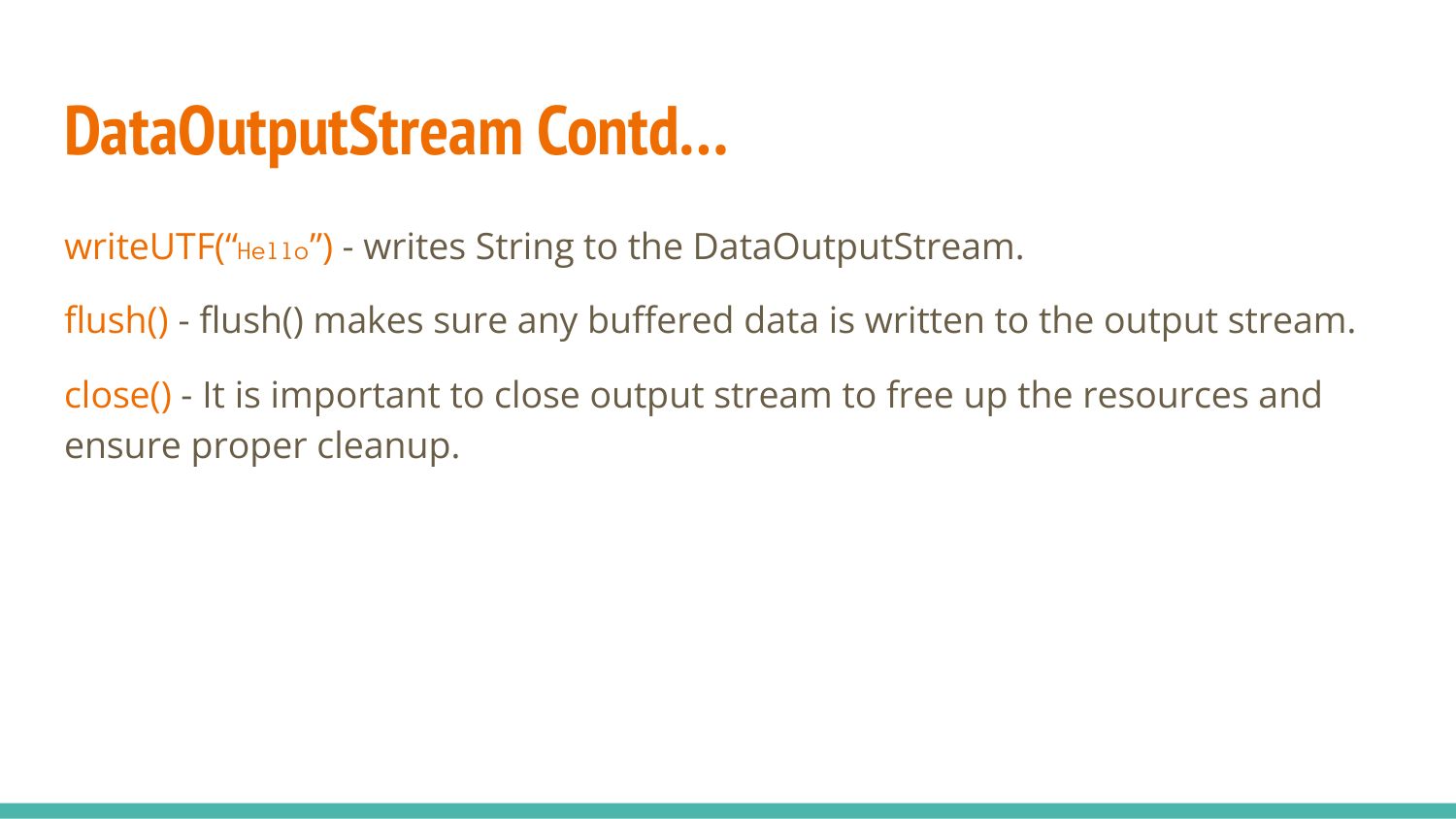

# DataOutputStream Contd…
writeUTF(“Hello”) - writes String to the DataOutputStream.
flush() - flush() makes sure any buffered data is written to the output stream.
close() - It is important to close output stream to free up the resources and ensure proper cleanup.